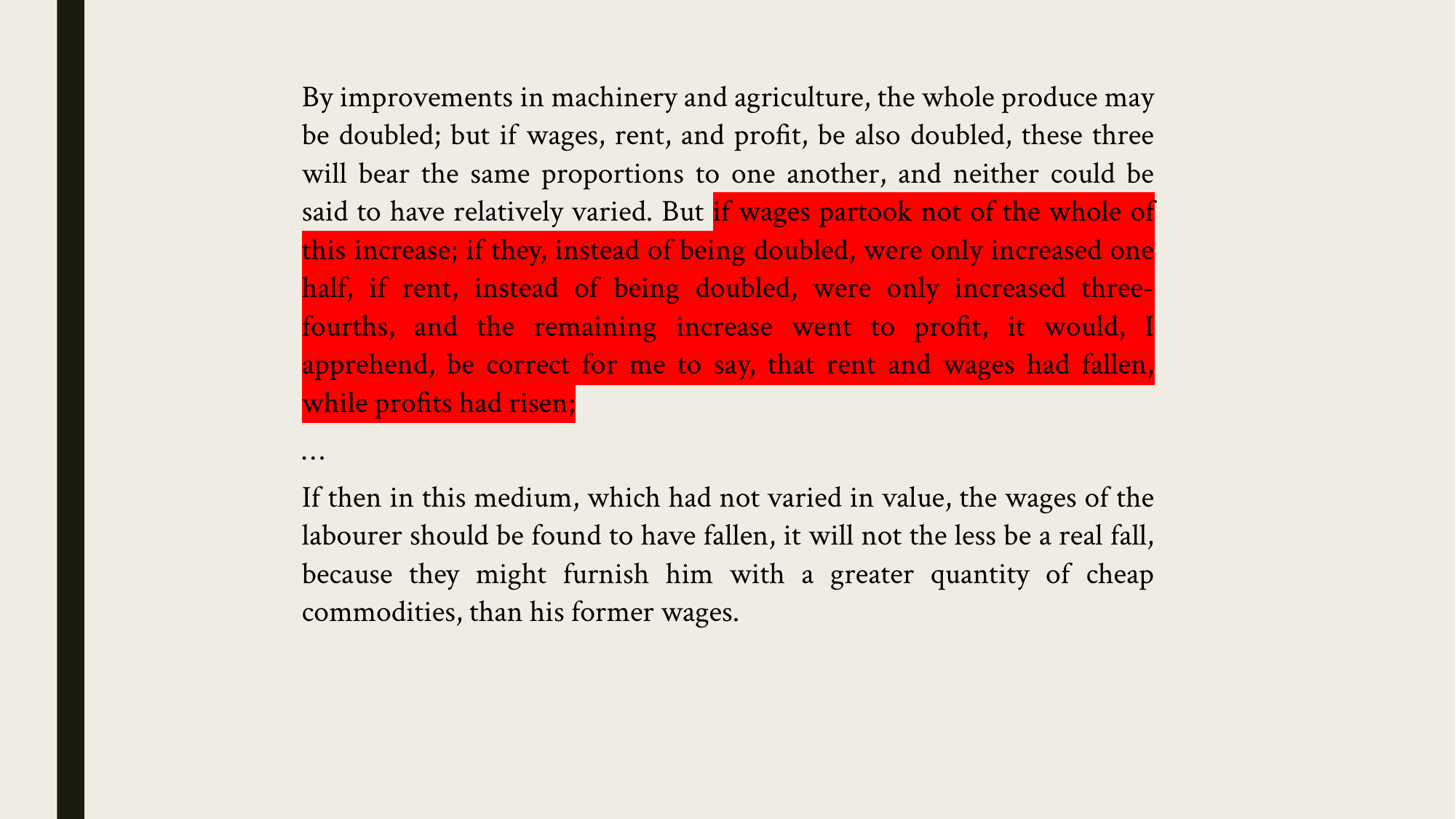

By improvements in machinery and agriculture, the whole produce may be doubled; but if wages, rent, and profit, be also doubled, these three will bear the same proportions to one another, and neither could be said to have relatively varied. But if wages partook not of the whole of this increase; if they, instead of being doubled, were only increased one half, if rent, instead of being doubled, were only increased three-fourths, and the remaining increase went to profit, it would, I apprehend, be correct for me to say, that rent and wages had fallen, while profits had risen;
…
If then in this medium, which had not varied in value, the wages of the labourer should be found to have fallen, it will not the less be a real fall, because they might furnish him with a greater quantity of cheap commodities, than his former wages.